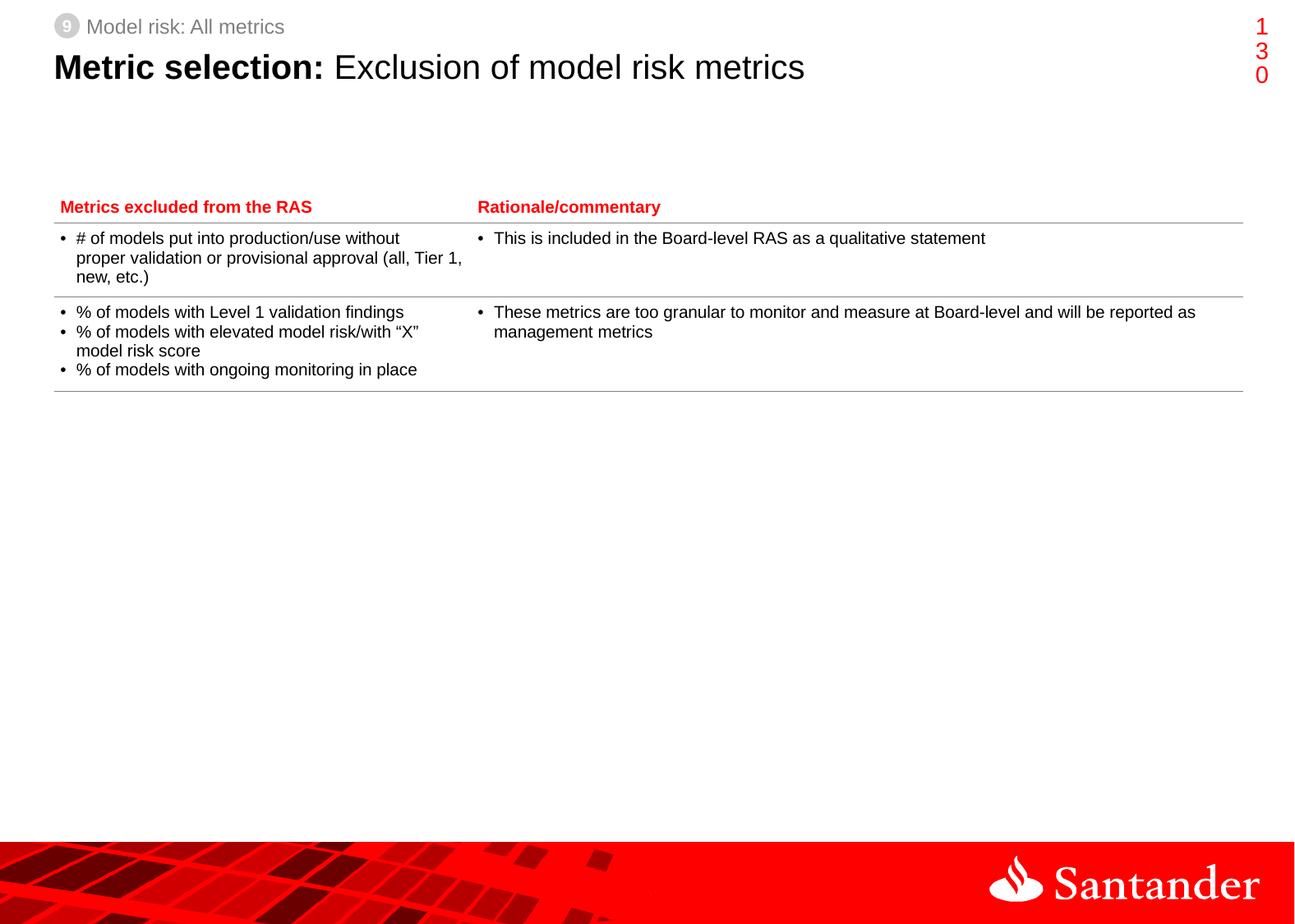

130
9
Model risk: All metrics
# Metric selection: Exclusion of model risk metrics
| Metrics excluded from the RAS | Rationale/commentary |
| --- | --- |
| # of models put into production/use without proper validation or provisional approval (all, Tier 1, new, etc.) | This is included in the Board-level RAS as a qualitative statement |
| % of models with Level 1 validation findings % of models with elevated model risk/with “X” model risk score % of models with ongoing monitoring in place | These metrics are too granular to monitor and measure at Board-level and will be reported as management metrics |